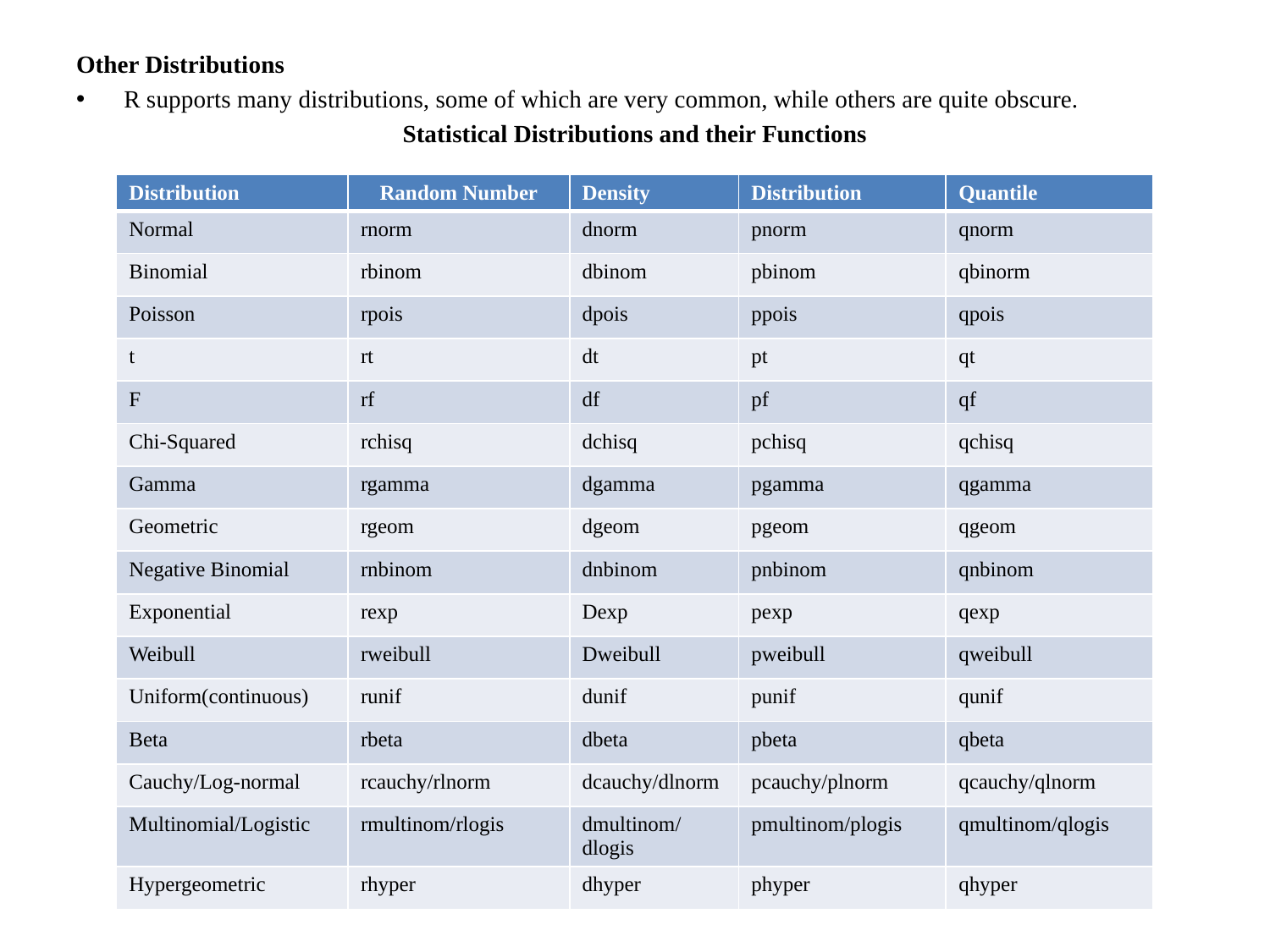

Other Distributions
R supports many distributions, some of which are very common, while others are quite obscure.
Statistical Distributions and their Functions
| Distribution | Random Number | Density | Distribution | Quantile |
| --- | --- | --- | --- | --- |
| Normal | rnorm | dnorm | pnorm | qnorm |
| Binomial | rbinom | dbinom | pbinom | qbinorm |
| Poisson | rpois | dpois | ppois | qpois |
| t | rt | dt | pt | qt |
| F | rf | df | pf | qf |
| Chi-Squared | rchisq | dchisq | pchisq | qchisq |
| Gamma | rgamma | dgamma | pgamma | qgamma |
| Geometric | rgeom | dgeom | pgeom | qgeom |
| Negative Binomial | rnbinom | dnbinom | pnbinom | qnbinom |
| Exponential | rexp | Dexp | pexp | qexp |
| Weibull | rweibull | Dweibull | pweibull | qweibull |
| Uniform(continuous) | runif | dunif | punif | qunif |
| Beta | rbeta | dbeta | pbeta | qbeta |
| Cauchy/Log-normal | rcauchy/rlnorm | dcauchy/dlnorm | pcauchy/plnorm | qcauchy/qlnorm |
| Multinomial/Logistic | rmultinom/rlogis | dmultinom/dlogis | pmultinom/plogis | qmultinom/qlogis |
| Hypergeometric | rhyper | dhyper | phyper | qhyper |